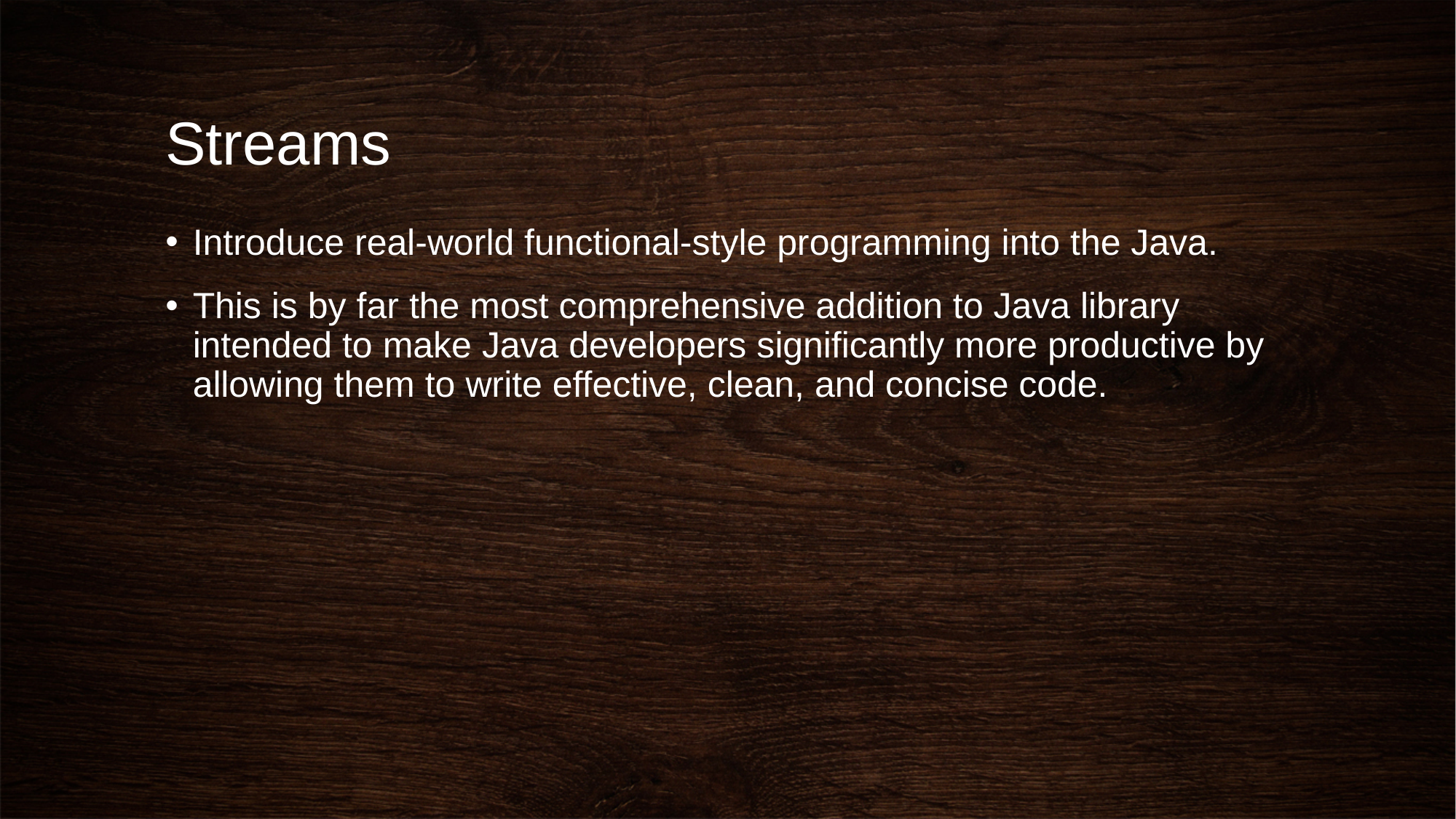

# Streams
Introduce real-world functional-style programming into the Java.
This is by far the most comprehensive addition to Java library intended to make Java developers significantly more productive by allowing them to write effective, clean, and concise code.